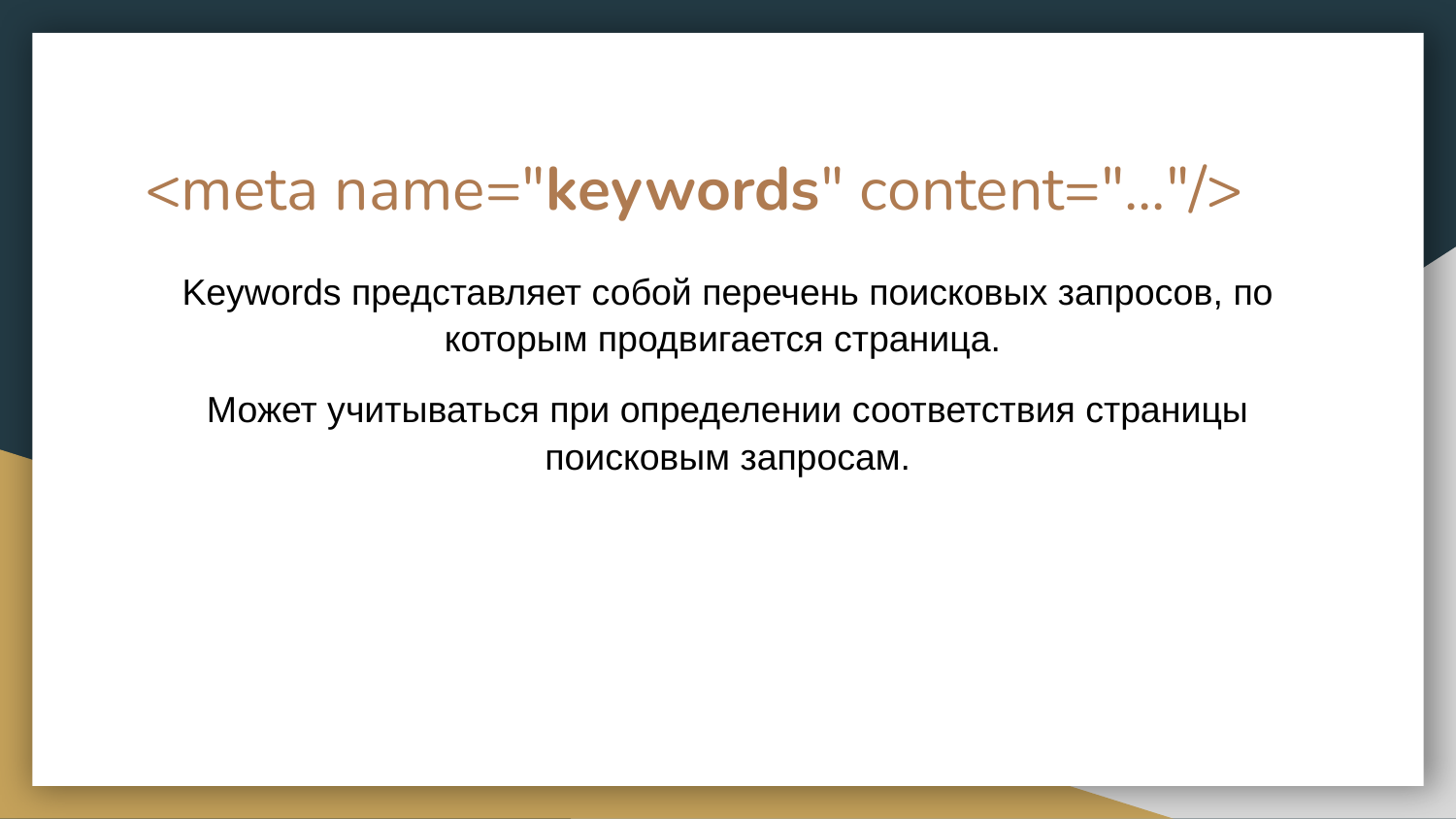

# <meta name="keywords" content="..."/>
Keywords представляет собой перечень поисковых запросов, по которым продвигается страница.
Может учитываться при определении соответствия страницы поисковым запросам.